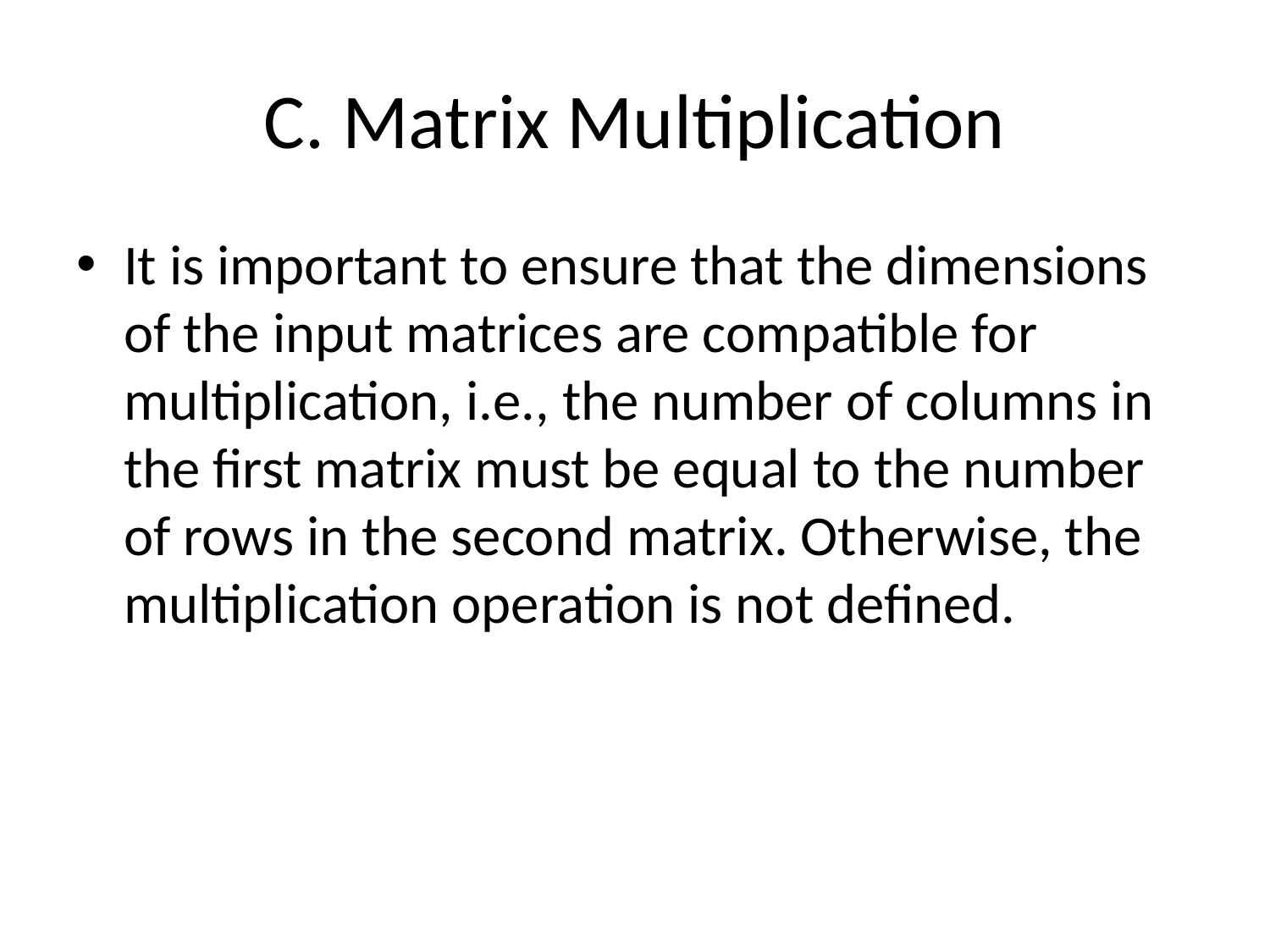

# C. Matrix Multiplication
It is important to ensure that the dimensions of the input matrices are compatible for multiplication, i.e., the number of columns in the first matrix must be equal to the number of rows in the second matrix. Otherwise, the multiplication operation is not defined.